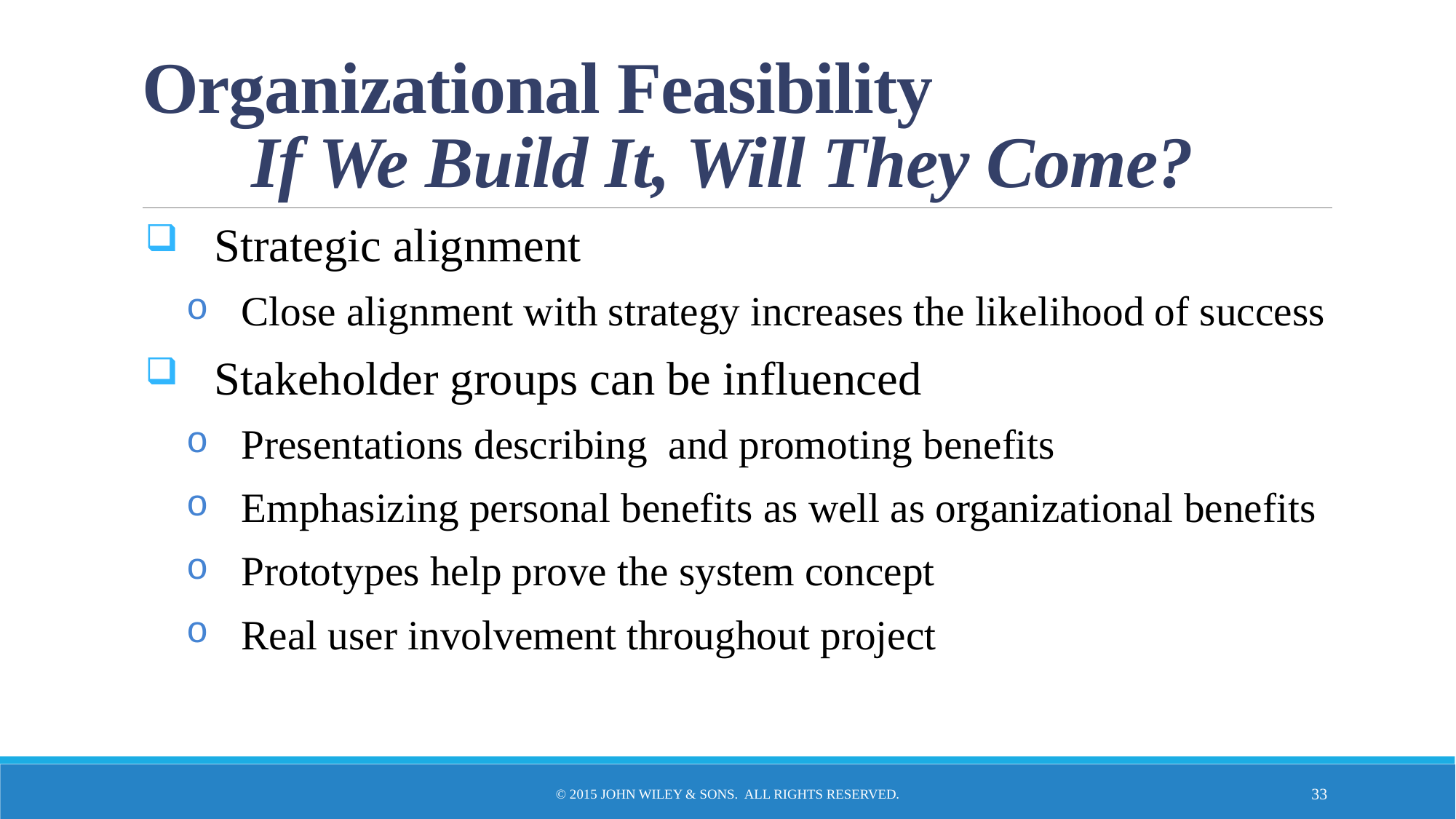

# Organizational Feasibility If We Build It, Will They Come?
Strategic alignment
Close alignment with strategy increases the likelihood of success
Stakeholder groups can be influenced
Presentations describing  and promoting benefits
Emphasizing personal benefits as well as organizational benefits
Prototypes help prove the system concept
Real user involvement throughout project
© 2015 John Wiley & Sons.  All Rights Reserved.
33